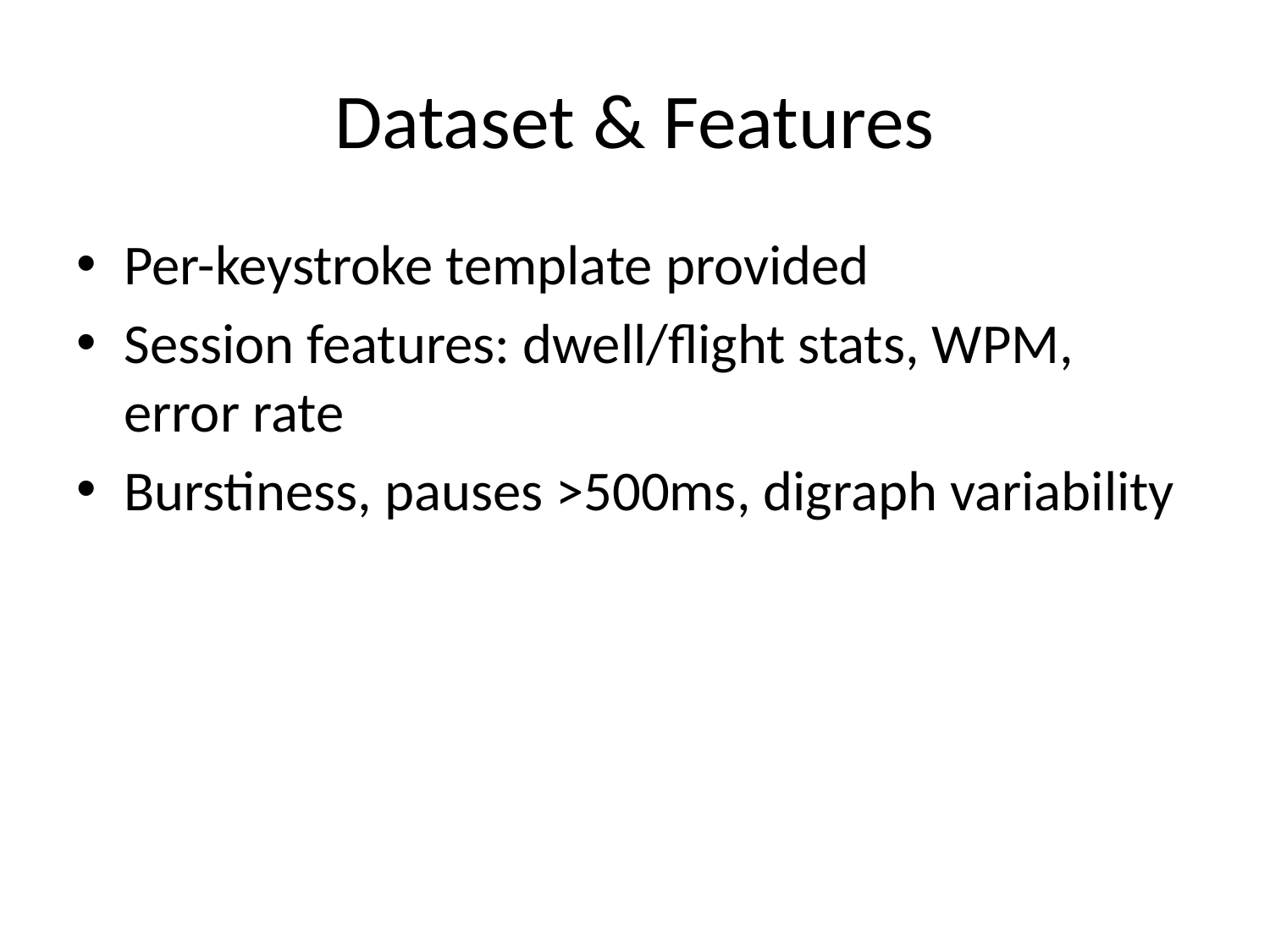

# Dataset & Features
Per-keystroke template provided
Session features: dwell/flight stats, WPM, error rate
Burstiness, pauses >500ms, digraph variability